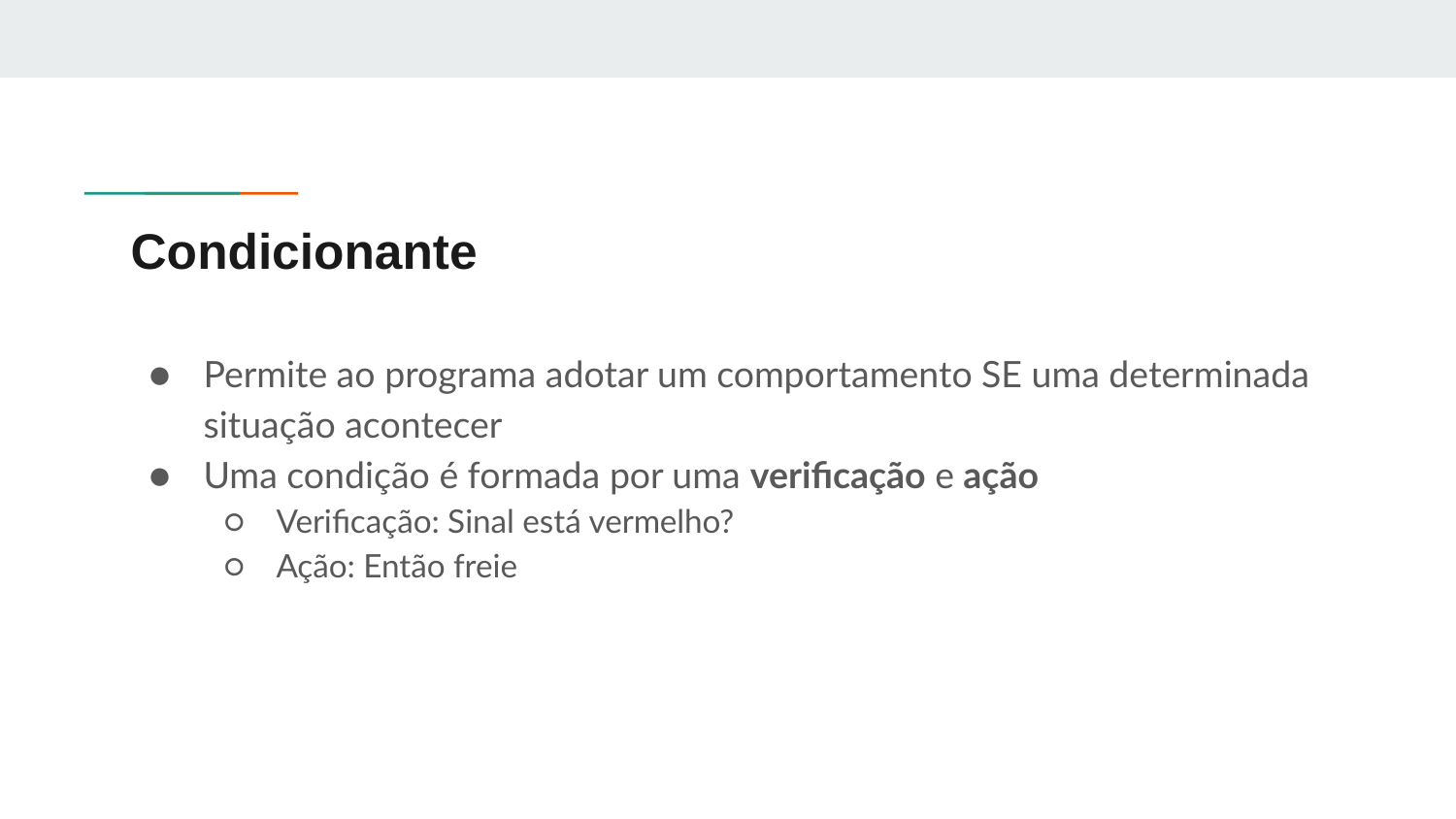

# Condicionante
Permite ao programa adotar um comportamento SE uma determinada situação acontecer
Uma condição é formada por uma verificação e ação
Verificação: Sinal está vermelho?
Ação: Então freie